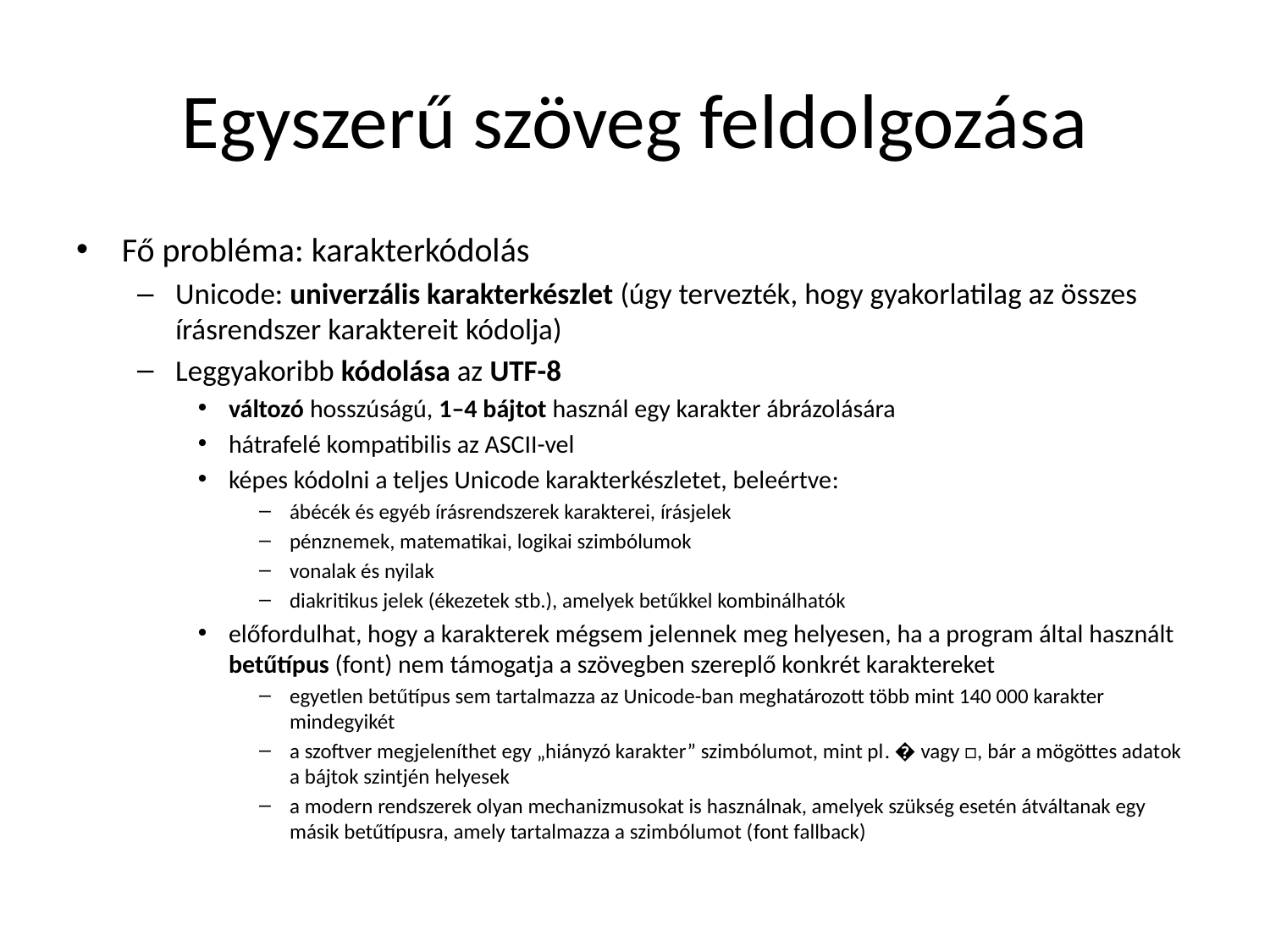

# Egyszerű szöveg feldolgozása
Fő probléma: karakterkódolás
Unicode: univerzális karakterkészlet (úgy tervezték, hogy gyakorlatilag az összes írásrendszer karaktereit kódolja)
Leggyakoribb kódolása az UTF-8
változó hosszúságú, 1–4 bájtot használ egy karakter ábrázolására
hátrafelé kompatibilis az ASCII-vel
képes kódolni a teljes Unicode karakterkészletet, beleértve:
ábécék és egyéb írásrendszerek karakterei, írásjelek
pénznemek, matematikai, logikai szimbólumok
vonalak és nyilak
diakritikus jelek (ékezetek stb.), amelyek betűkkel kombinálhatók
előfordulhat, hogy a karakterek mégsem jelennek meg helyesen, ha a program által használt betűtípus (font) nem támogatja a szövegben szereplő konkrét karaktereket
egyetlen betűtípus sem tartalmazza az Unicode-ban meghatározott több mint 140 000 karakter mindegyikét
a szoftver megjeleníthet egy „hiányzó karakter” szimbólumot, mint pl. � vagy □, bár a mögöttes adatok a bájtok szintjén helyesek
a modern rendszerek olyan mechanizmusokat is használnak, amelyek szükség esetén átváltanak egy másik betűtípusra, amely tartalmazza a szimbólumot (font fallback)